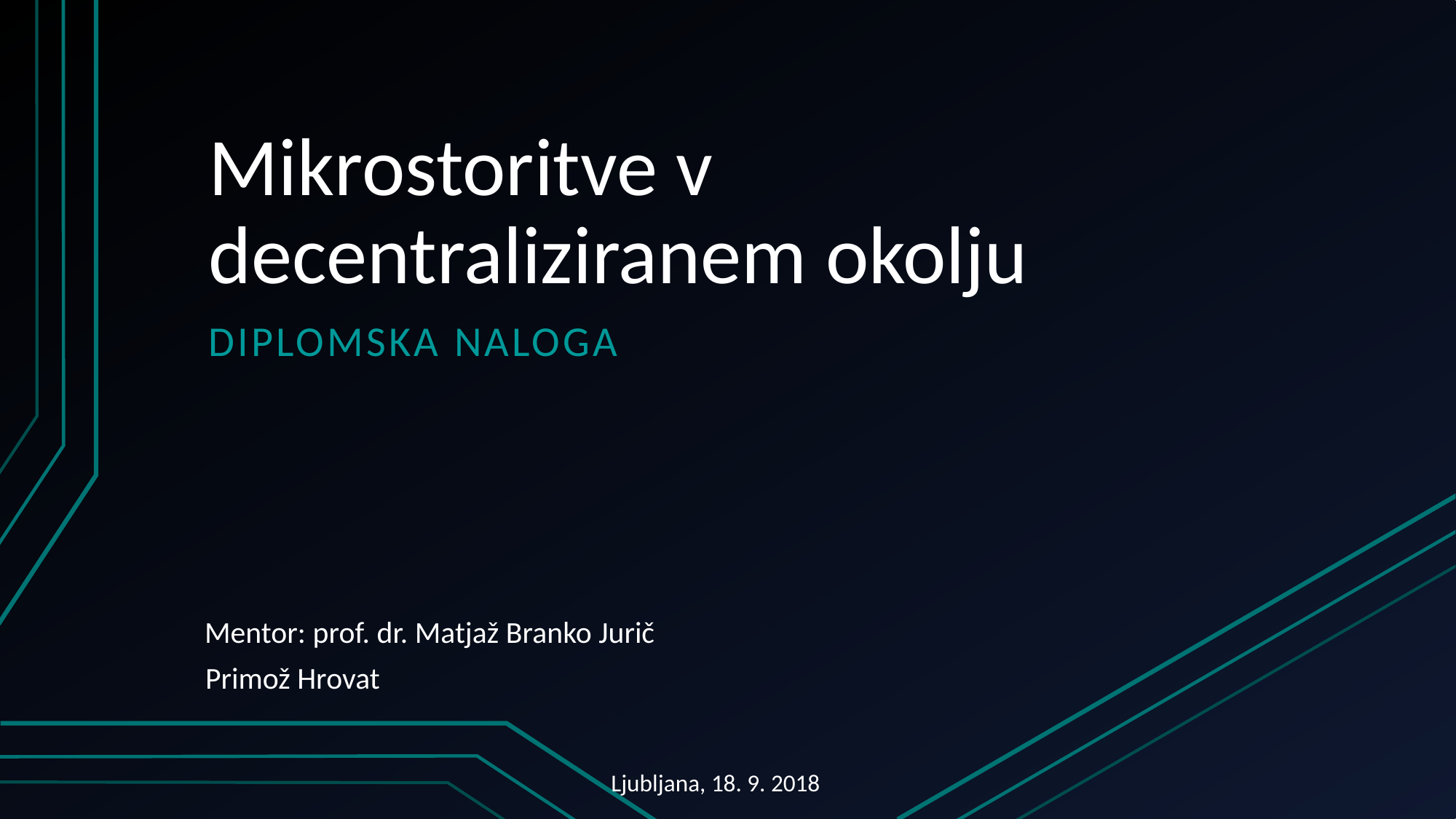

# Mikrostoritve v decentraliziranem okolju
Diplomska naloga
Mentor: prof. dr. Matjaž Branko Jurič
Primož Hrovat
Ljubljana, 18. 9. 2018